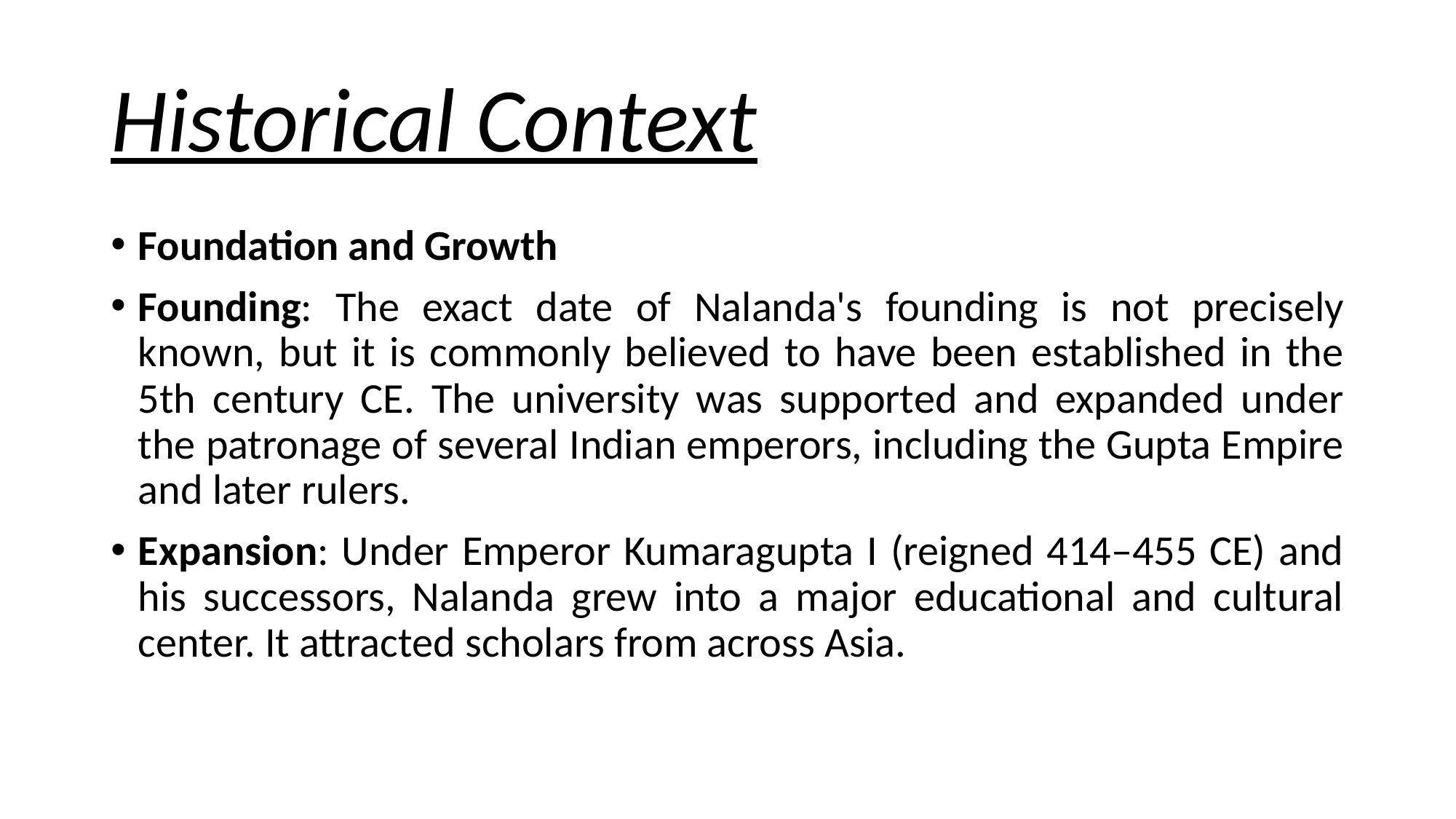

# Historical Context
Foundation and Growth
Founding: The exact date of Nalanda's founding is not precisely known, but it is commonly believed to have been established in the 5th century CE. The university was supported and expanded under the patronage of several Indian emperors, including the Gupta Empire and later rulers.
Expansion: Under Emperor Kumaragupta I (reigned 414–455 CE) and his successors, Nalanda grew into a major educational and cultural center. It attracted scholars from across Asia.